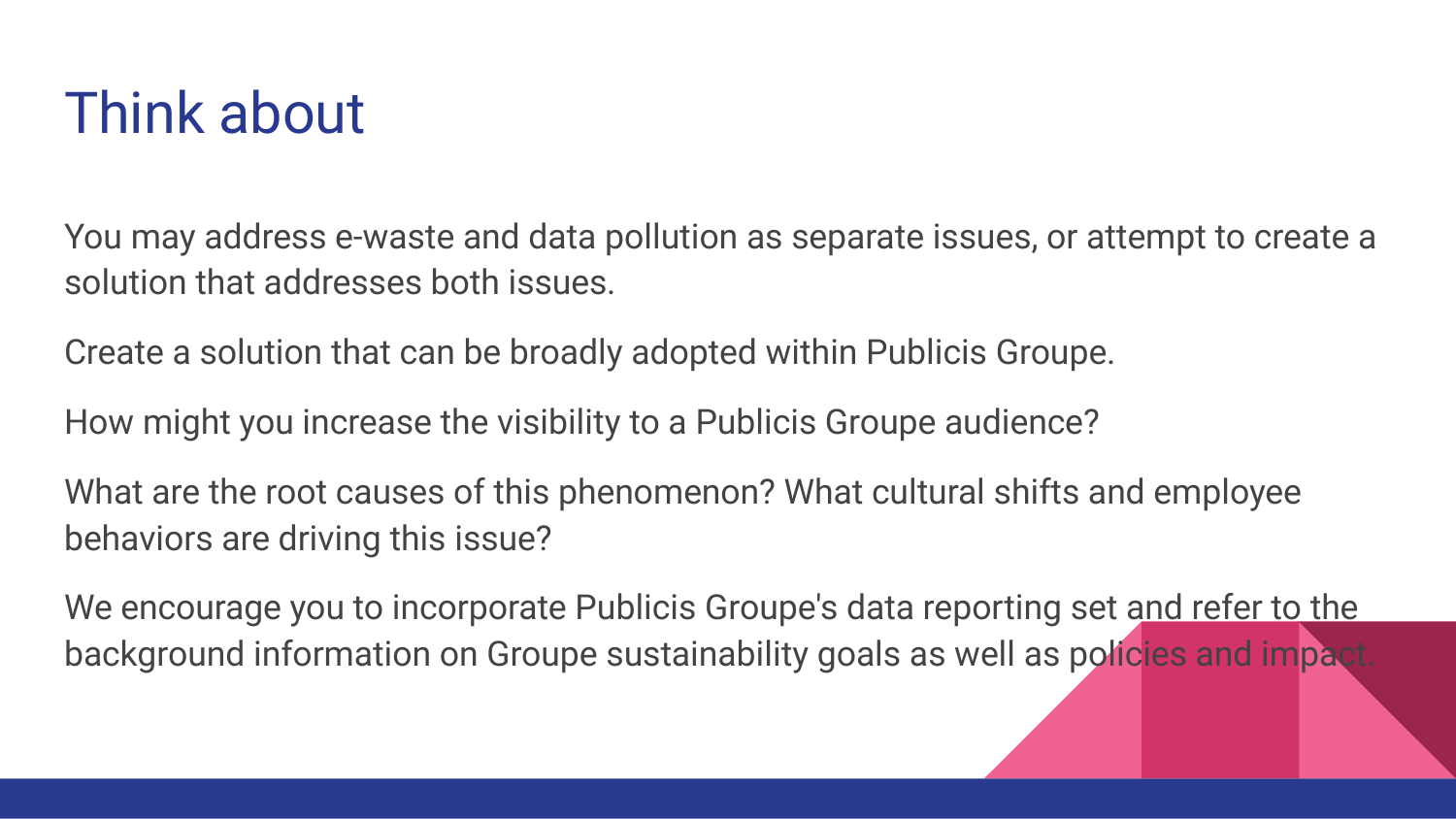

# Think about
You may address e-waste and data pollution as separate issues, or attempt to create a solution that addresses both issues.
Create a solution that can be broadly adopted within Publicis Groupe.
How might you increase the visibility to a Publicis Groupe audience?
What are the root causes of this phenomenon? What cultural shifts and employee behaviors are driving this issue?
We encourage you to incorporate Publicis Groupe's data reporting set and refer to the background information on Groupe sustainability goals as well as policies and impact.